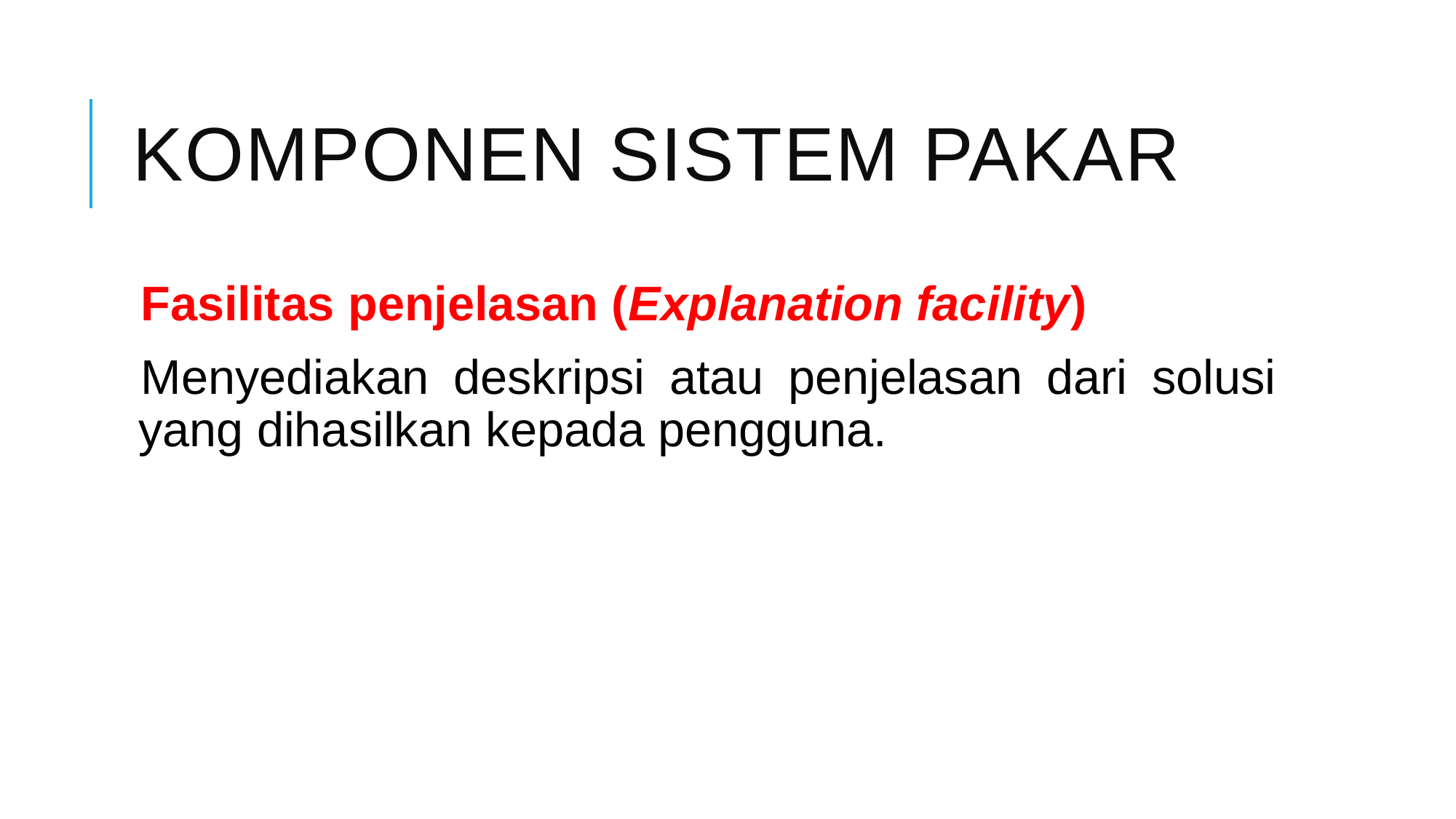

# Komponen sistem pakar
Fasilitas penjelasan (Explanation facility)
Menyediakan deskripsi atau penjelasan dari solusi yang dihasilkan kepada pengguna.